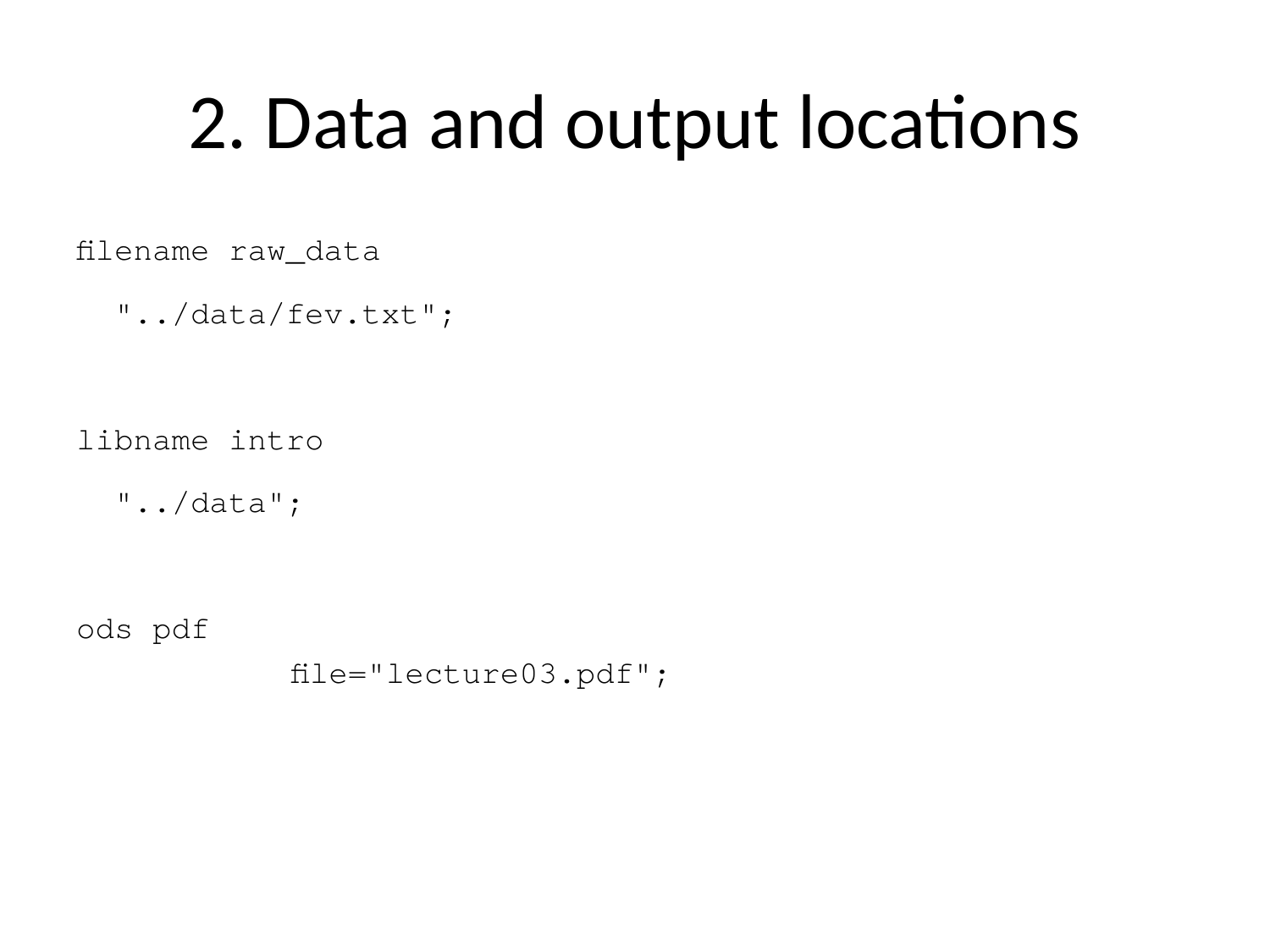

# 2. Data and output locations
filename raw_data
  "../data/fev.txt";

libname intro
  "../data";

ods pdf
  file="lecture03.pdf";